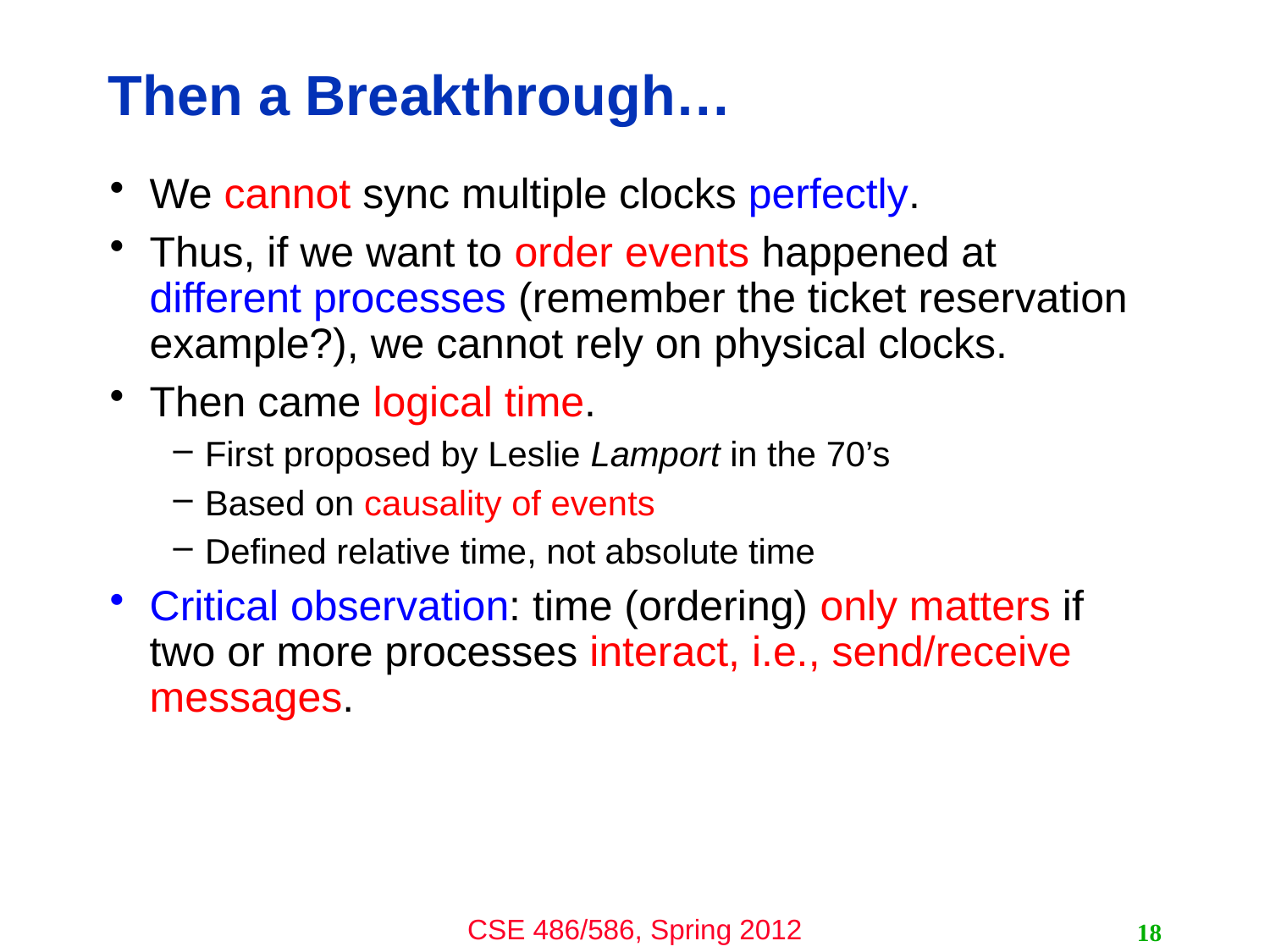

# Then a Breakthrough…
We cannot sync multiple clocks perfectly.
Thus, if we want to order events happened at different processes (remember the ticket reservation example?), we cannot rely on physical clocks.
Then came logical time.
First proposed by Leslie Lamport in the 70’s
Based on causality of events
Defined relative time, not absolute time
Critical observation: time (ordering) only matters if two or more processes interact, i.e., send/receive messages.
18